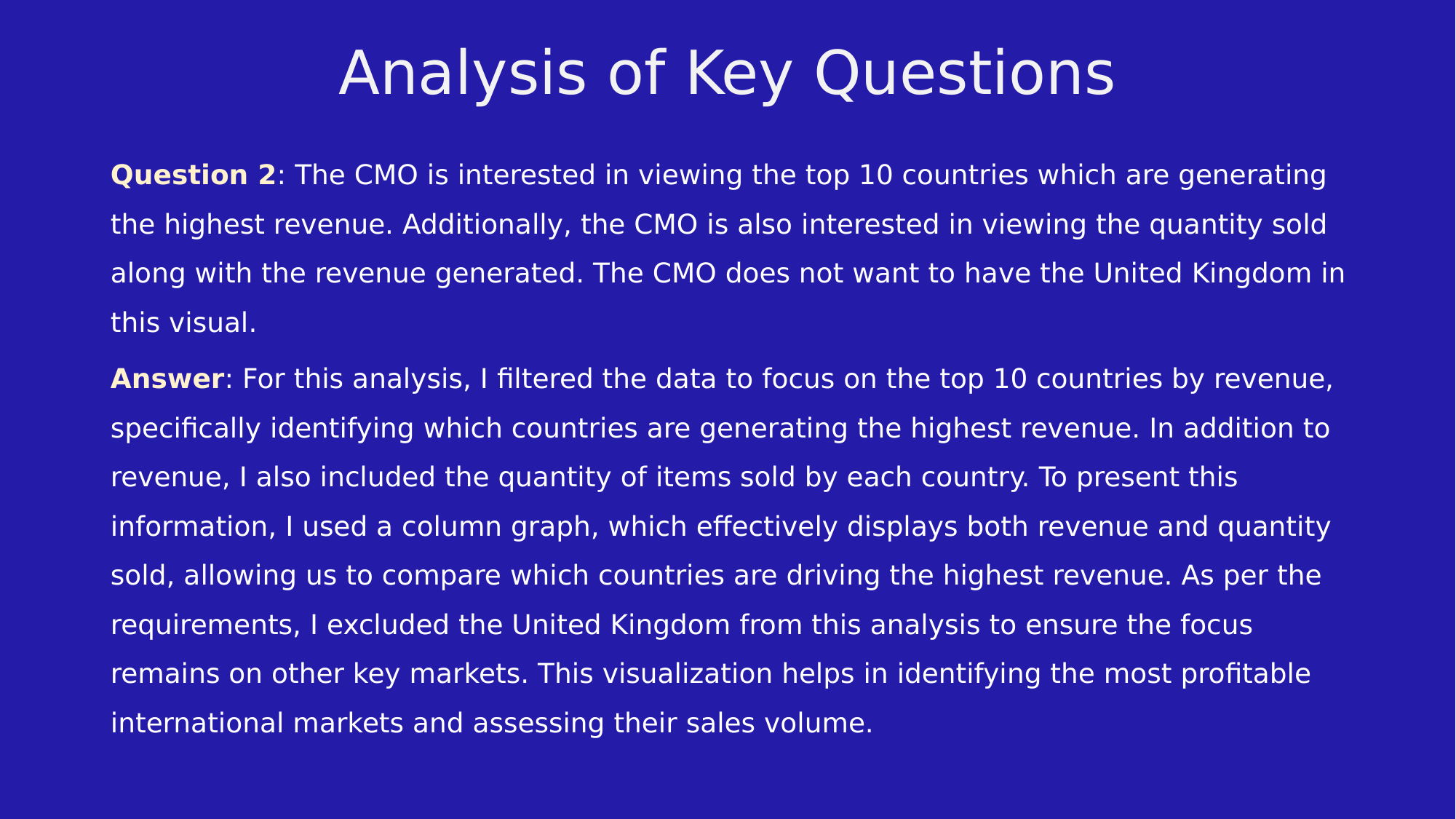

Analysis of Key Questions
Question 2: The CMO is interested in viewing the top 10 countries which are generating the highest revenue. Additionally, the CMO is also interested in viewing the quantity sold along with the revenue generated. The CMO does not want to have the United Kingdom in this visual.
Answer: For this analysis, I filtered the data to focus on the top 10 countries by revenue, specifically identifying which countries are generating the highest revenue. In addition to revenue, I also included the quantity of items sold by each country. To present this information, I used a column graph, which effectively displays both revenue and quantity sold, allowing us to compare which countries are driving the highest revenue. As per the requirements, I excluded the United Kingdom from this analysis to ensure the focus remains on other key markets. This visualization helps in identifying the most profitable international markets and assessing their sales volume.